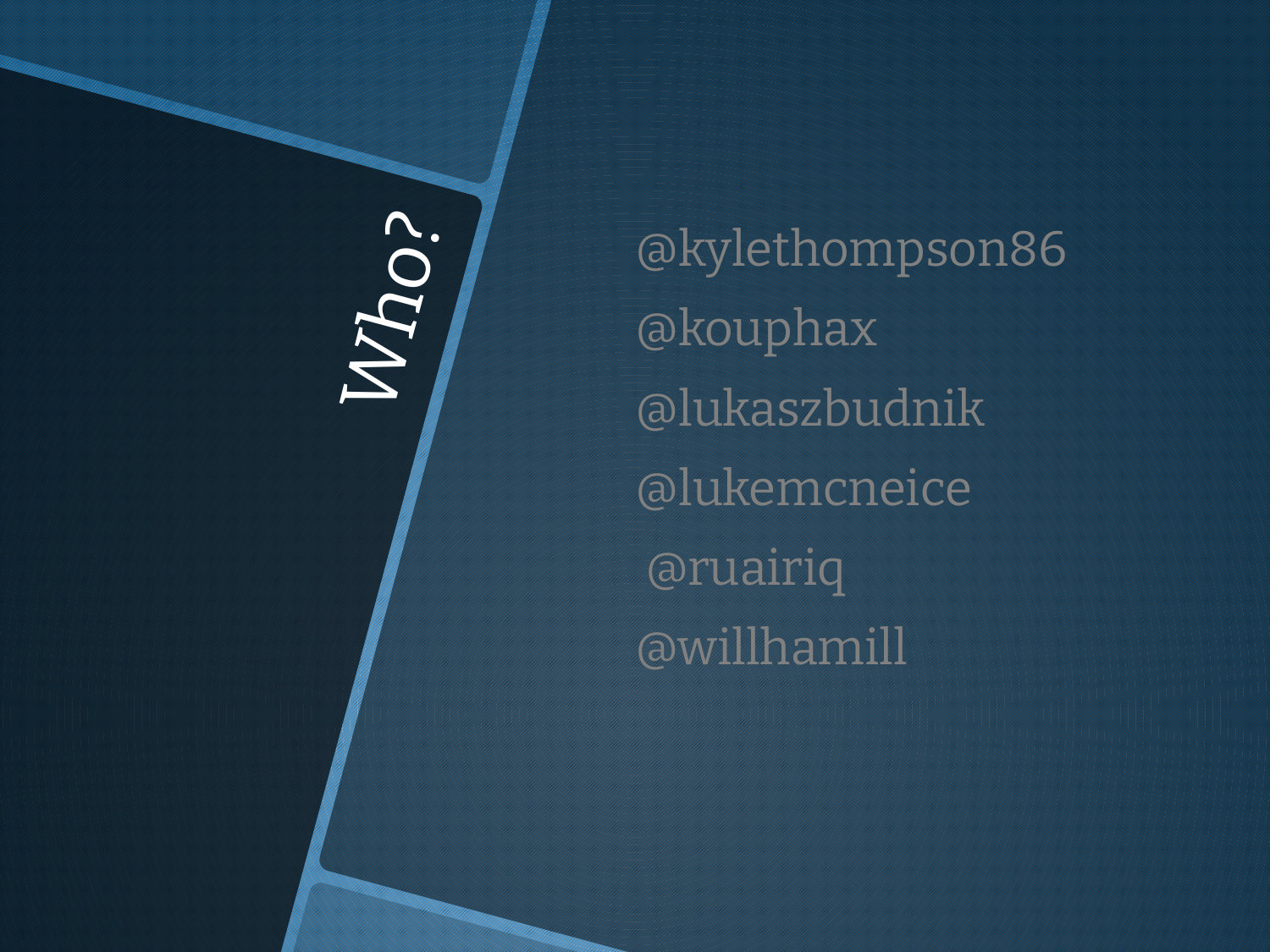

@kylethompson86
@kouphax
@lukaszbudnik
@lukemcneice
 @ruairiq
@willhamill

# Who?